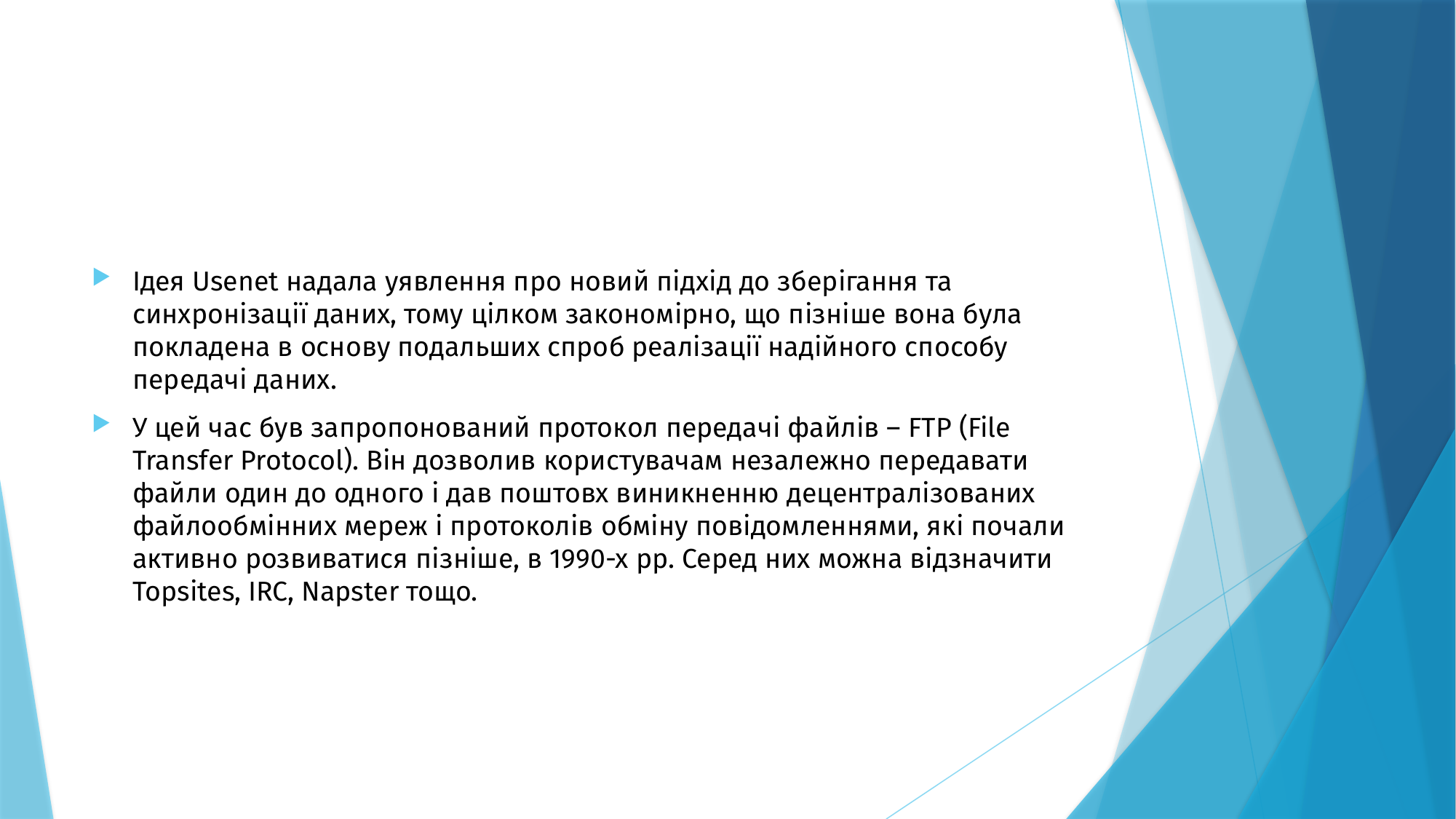

#
Ідея Usenet надала уявлення про новий підхід до зберігання та синхронізації даних, тому цілком закономірно, що пізніше вона була покладена в основу подальших спроб реалізації надійного способу передачі даних.
У цей час був запропонований протокол передачі файлів – FTP (File Transfer Protocol). Він дозволив користувачам незалежно передавати файли один до одного і дав поштовх виникненню децентралізованих файлообмінних мереж і протоколів обміну повідомленнями, які почали активно розвиватися пізніше, в 1990-х рр. Серед них можна відзначити Topsites, IRC, Napster тощо.